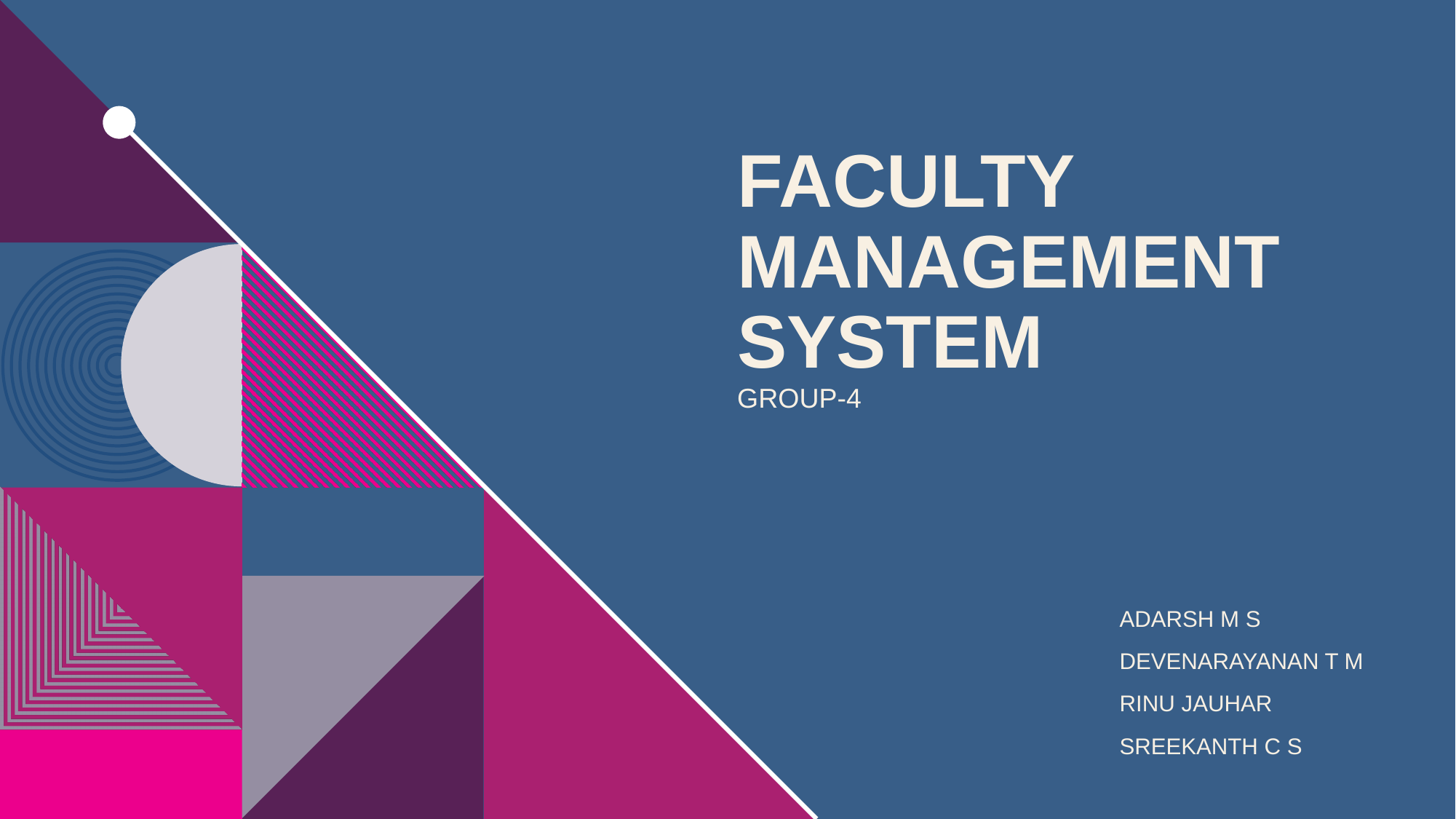

# FACULTY MANAGEMENT SYSTEM Group-4
ADARSH M S
DEVENARAYANAN T M
RINU JAUHAR
SREEKANTH C S